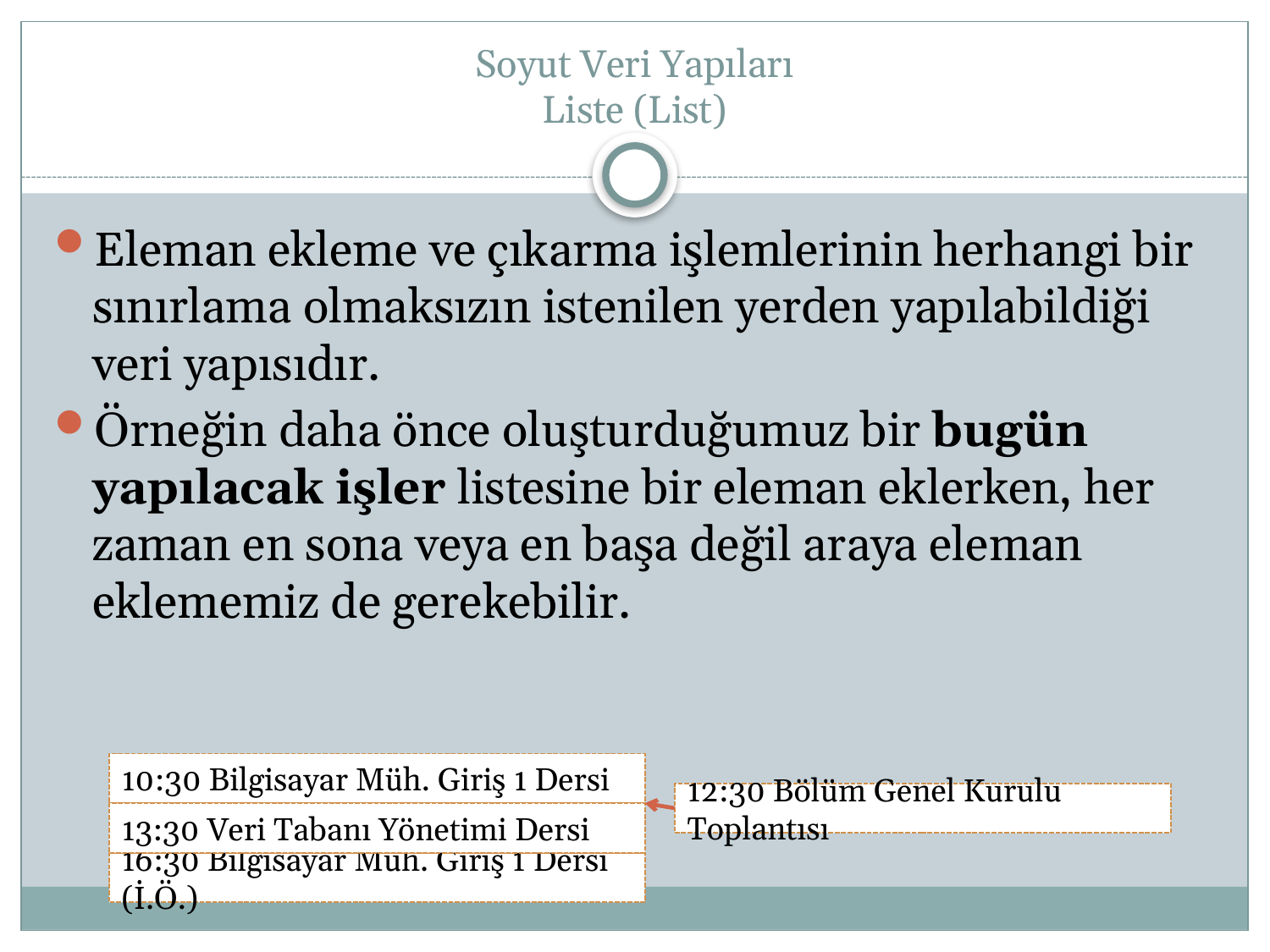

# Soyut Veri Yapıları Liste (List)
Eleman ekleme ve çıkarma işlemlerinin herhangi bir sınırlama olmaksızın istenilen yerden yapılabildiği veri yapısıdır.
Örneğin daha önce oluşturduğumuz bir bugün yapılacak işler listesine bir eleman eklerken, her zaman en sona veya en başa değil araya eleman eklememiz de gerekebilir.
10:30 Bilgisayar Müh. Giriş 1 Dersi
12:30 Bölüm Genel Kurulu Toplantısı
13:30 Veri Tabanı Yönetimi Dersi
16:30 Bilgisayar Müh. Giriş 1 Dersi (İ.Ö.)